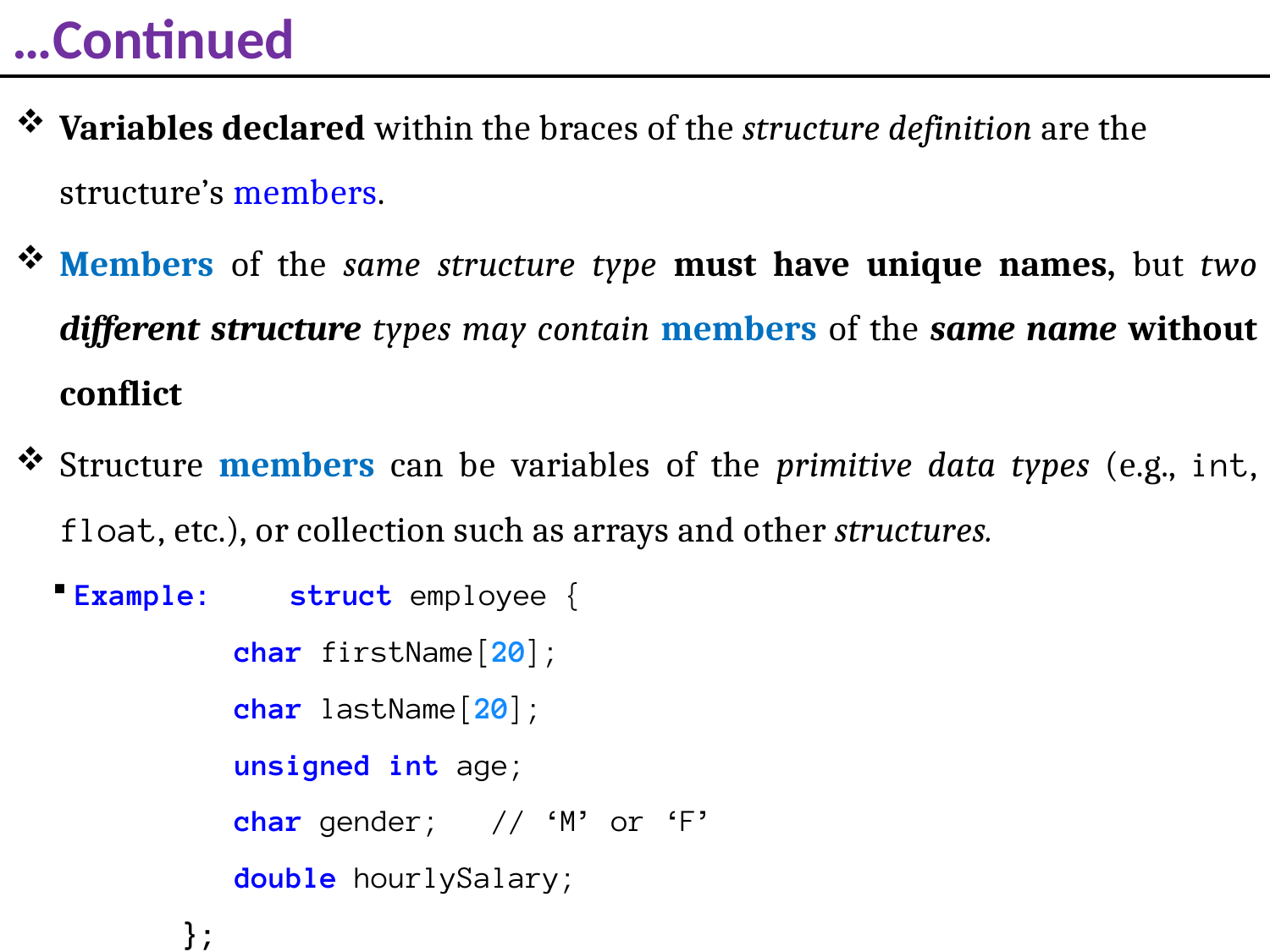

# …Continued
Variables declared within the braces of the structure definition are the structure’s members.
Members of the same structure type must have unique names, but two different structure types may contain members of the same name without conflict
Structure members can be variables of the primitive data types (e.g., int, float, etc.), or collection such as arrays and other structures.
Example:   	struct employee {
				   char firstName[20];
				   char lastName[20];
				   unsigned int age;
				   char gender;   // ‘M’ or ‘F’
				   double hourlySalary;
				};